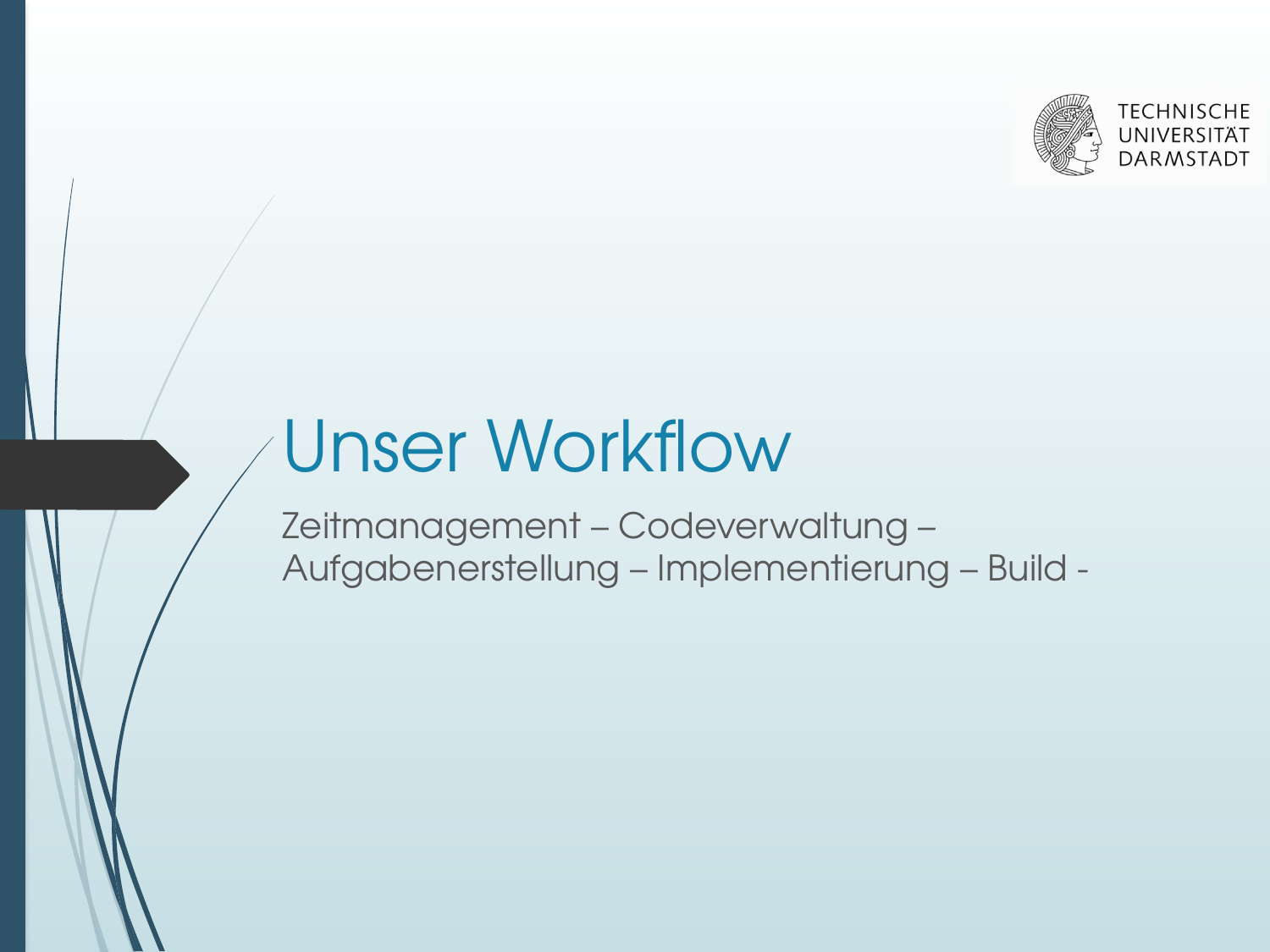

# Unser Workflow
Zeitmanagement – Codeverwaltung –  Aufgabenerstellung – Implementierung – Build -